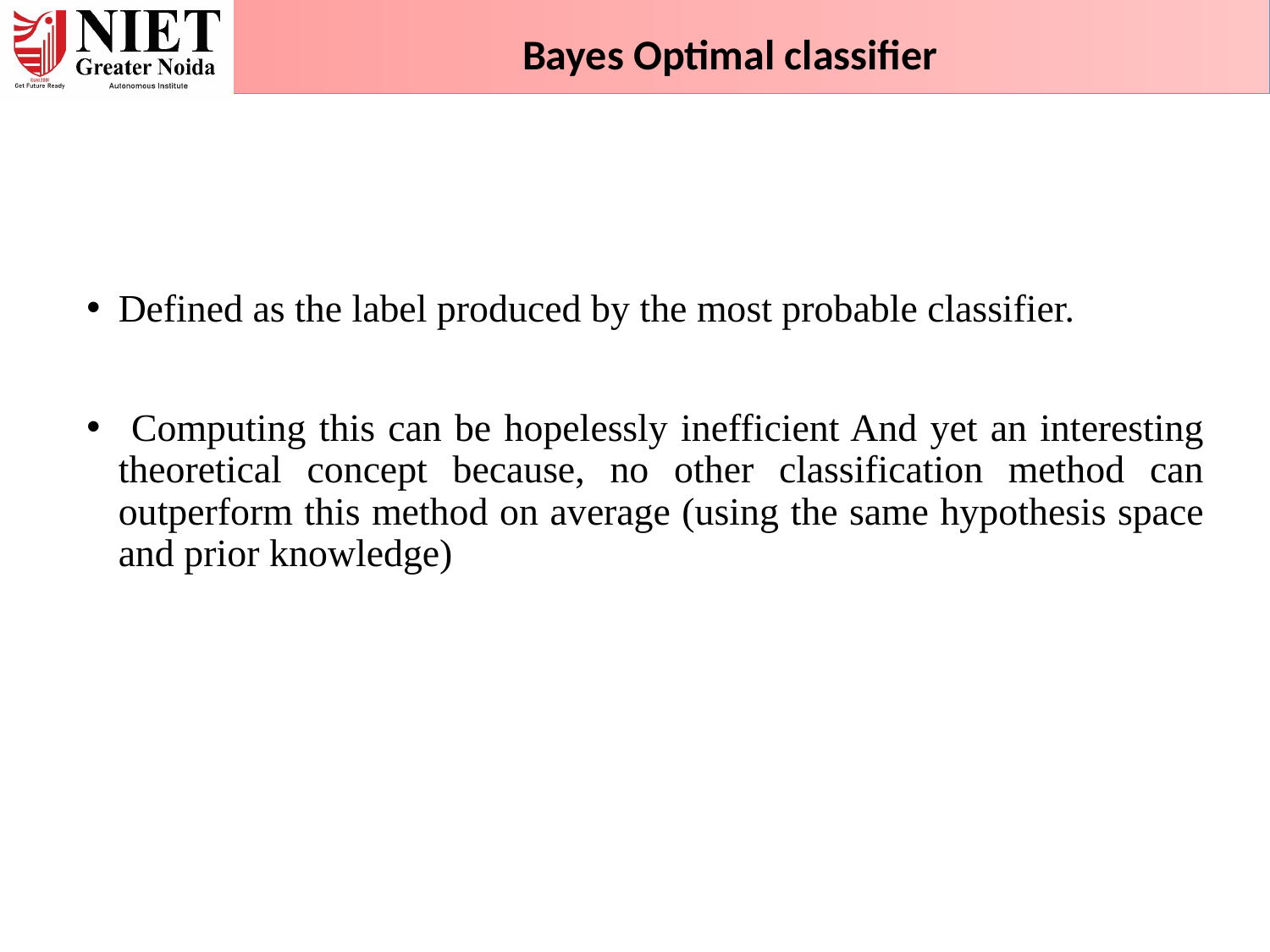

Bayes Optimal classifier

Defined as the label produced by the most probable classifier.

 Computing this can be hopelessly inefficient And yet an interesting theoretical concept because, no other classification method can outperform this method on average (using the same hypothesis space and prior knowledge)